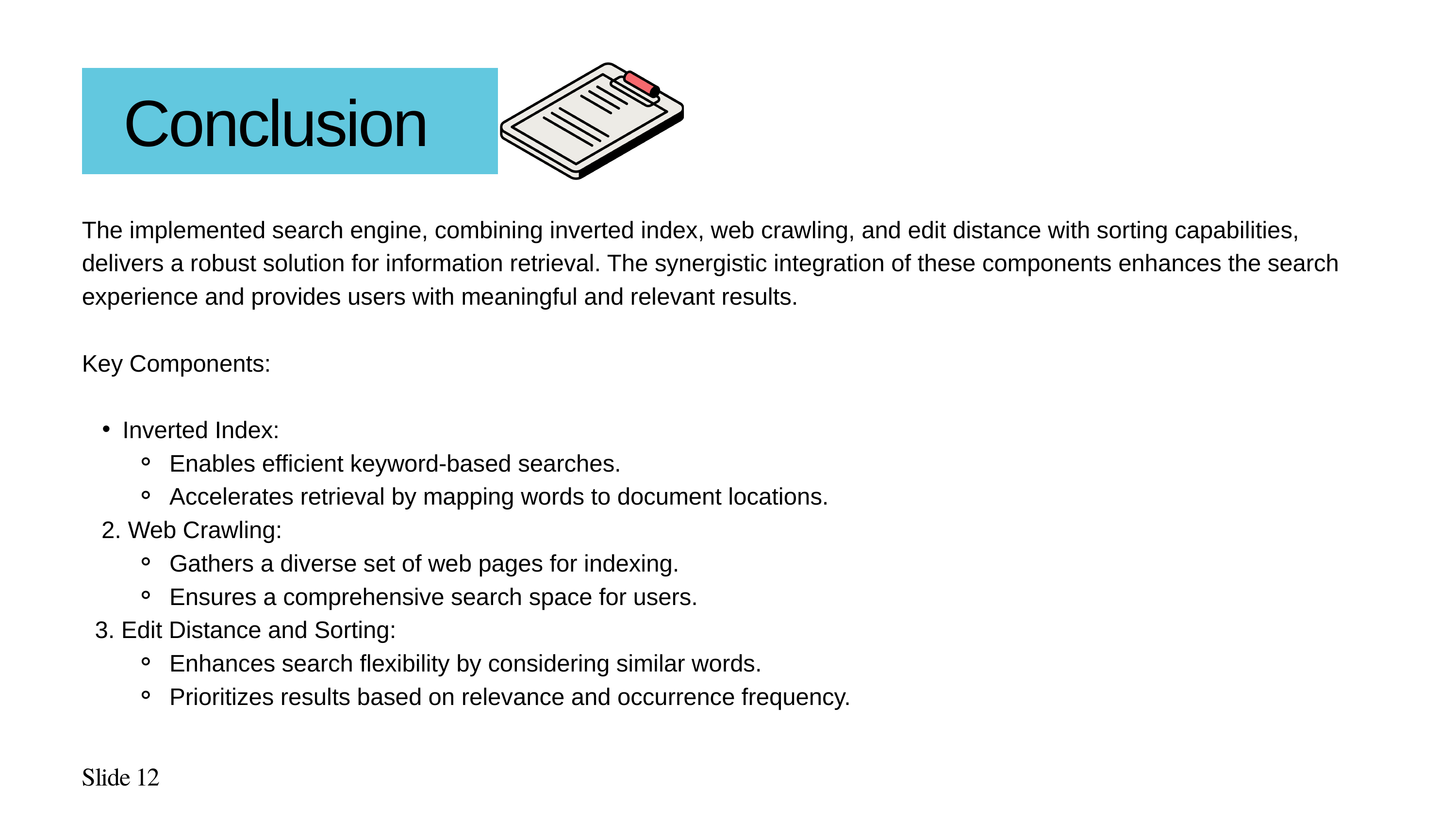

Conclusion
The implemented search engine, combining inverted index, web crawling, and edit distance with sorting capabilities, delivers a robust solution for information retrieval. The synergistic integration of these components enhances the search experience and provides users with meaningful and relevant results.

Key Components:

Inverted Index:
 Enables efficient keyword-based searches.
 Accelerates retrieval by mapping words to document locations.
   2. Web Crawling:
 Gathers a diverse set of web pages for indexing.
 Ensures a comprehensive search space for users.
  3. Edit Distance and Sorting:
 Enhances search flexibility by considering similar words.
 Prioritizes results based on relevance and occurrence frequency.

Slide 12